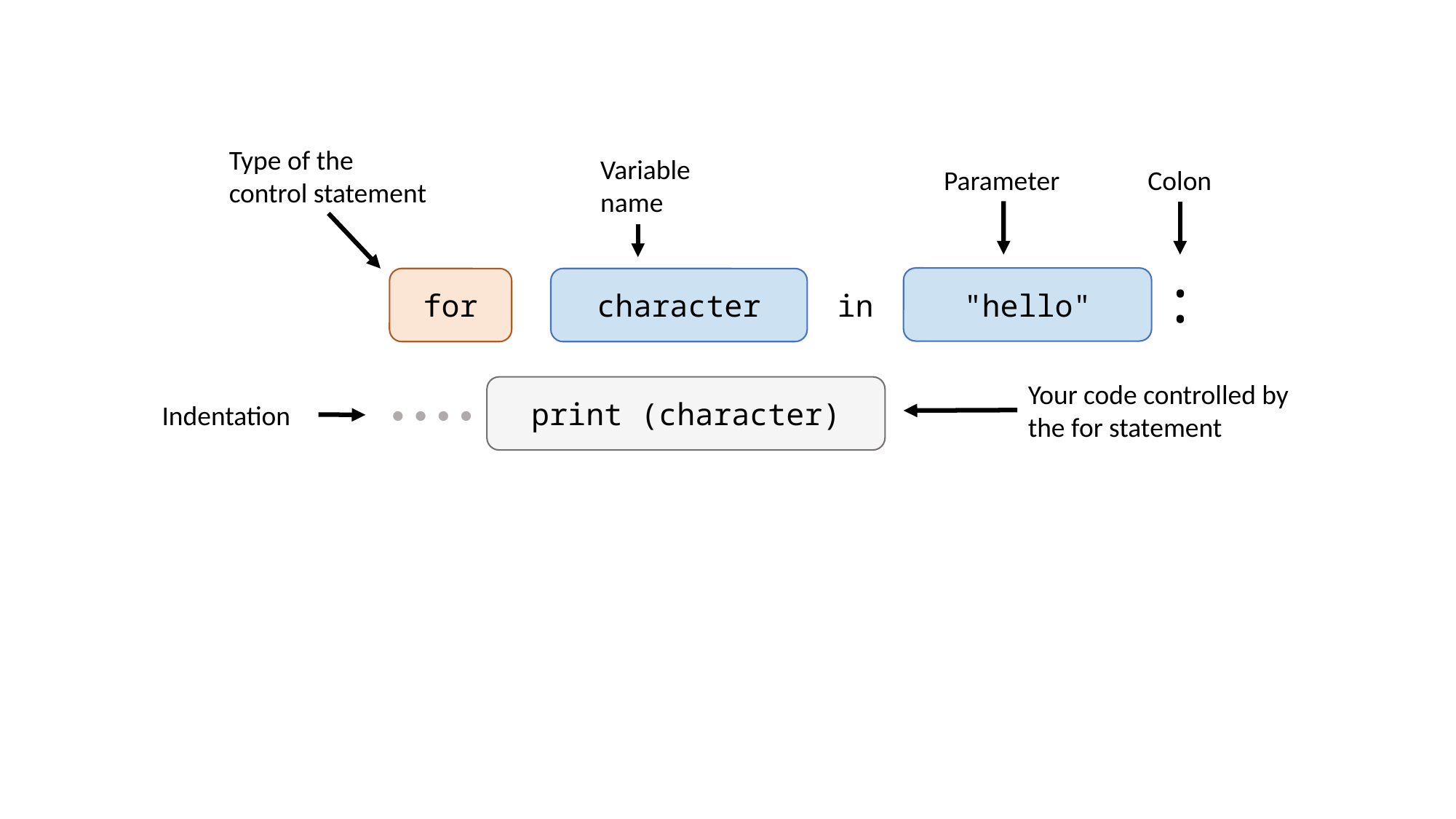

Type of the control statement
Variable name
Parameter
Colon
:
in
"hello"
for
character
Your code controlled by the for statement
print (character)
••••
Indentation